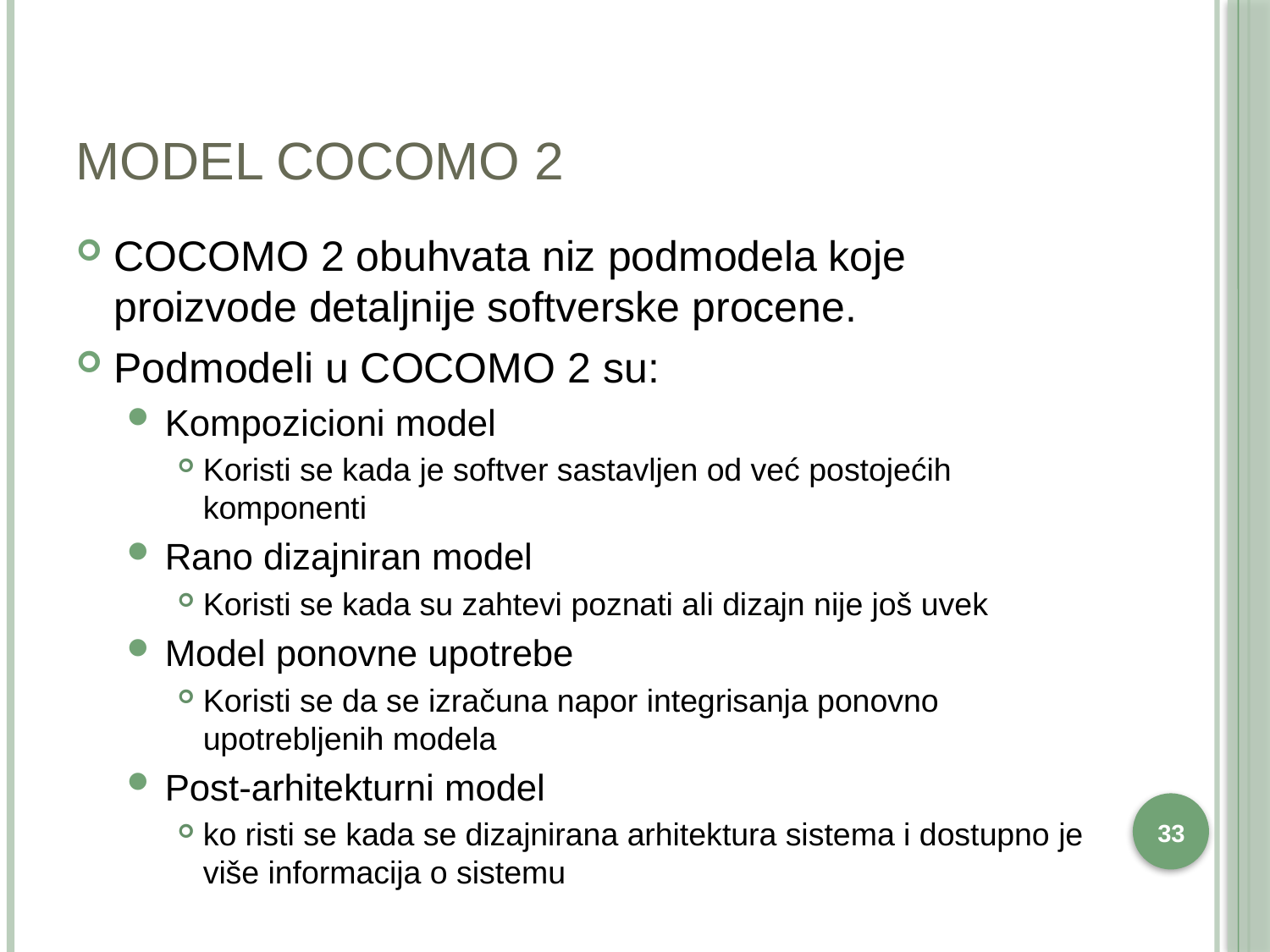

# Model COCOMO 2
COCOMO 2 obuhvata niz podmodela koje proizvode detaljnije softverske procene.
Podmodeli u COCOMO 2 su:
Kompozicioni model
Koristi se kada je softver sastavljen od već postojećih komponenti
Rano dizajniran model
Koristi se kada su zahtevi poznati ali dizajn nije još uvek
Model ponovne upotrebe
Koristi se da se izračuna napor integrisanja ponovno upotrebljenih modela
Post-arhitekturni model
ko risti se kada se dizajnirana arhitektura sistema i dostupno je više informacija o sistemu
33